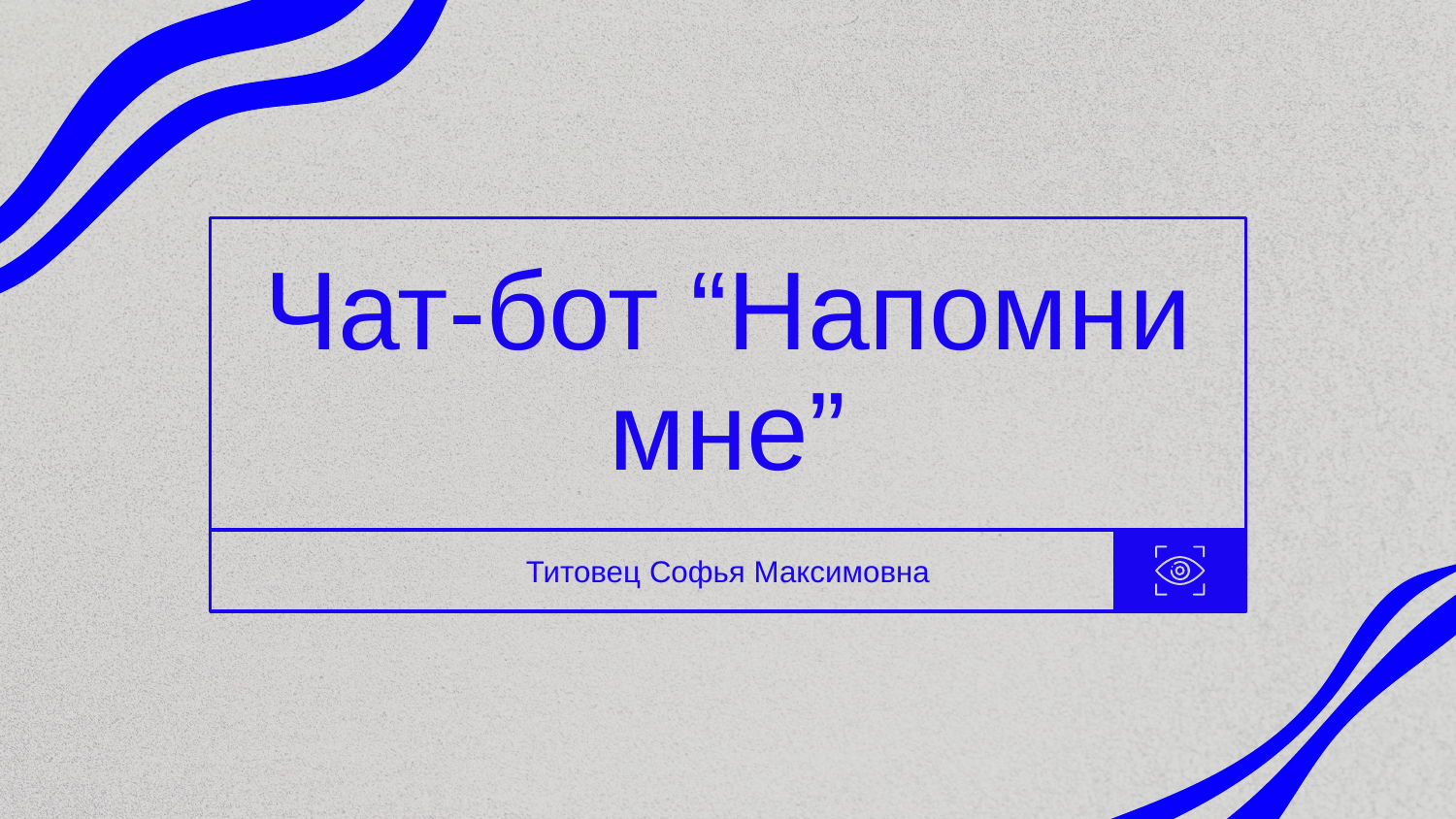

# Чат-бот “Напомни мне”
Титовец Софья Максимовна